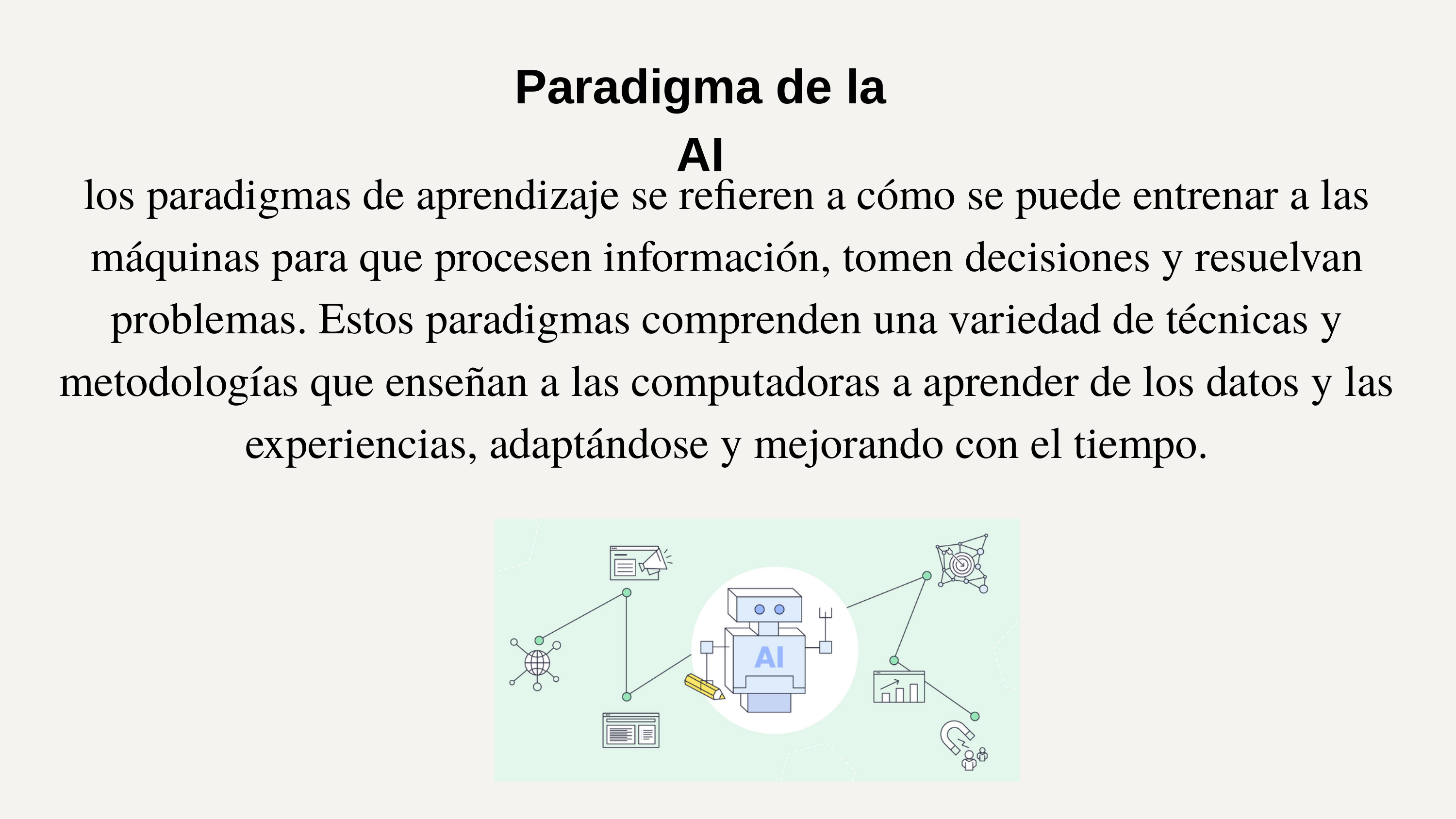

Paradigma de la AI
los paradigmas de aprendizaje se refieren a cómo se puede entrenar a las máquinas para que procesen información, tomen decisiones y resuelvan problemas. Estos paradigmas comprenden una variedad de técnicas y metodologías que enseñan a las computadoras a aprender de los datos y las experiencias, adaptándose y mejorando con el tiempo.